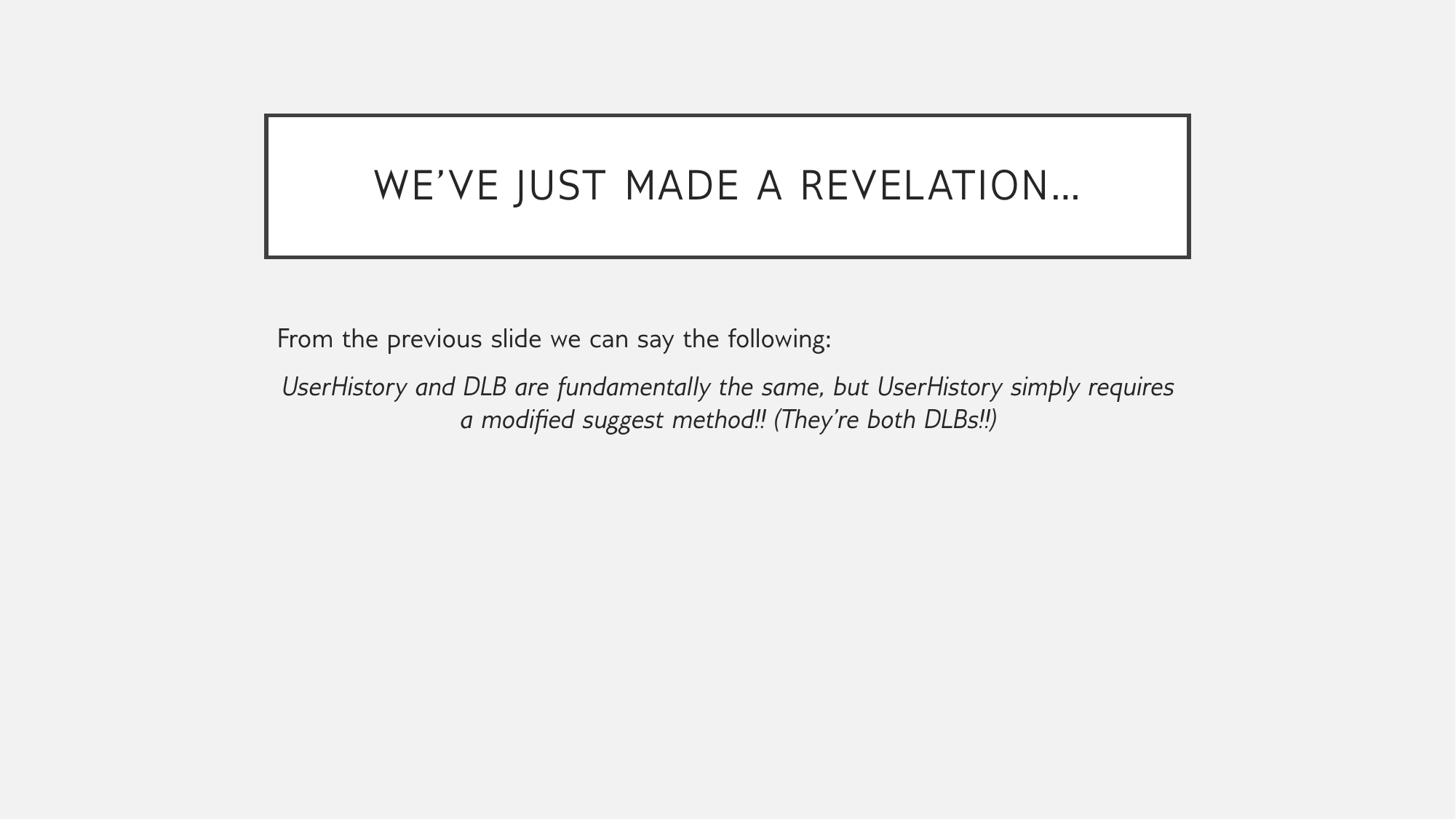

# We’ve Just made a Revelation…
From the previous slide we can say the following:
UserHistory and DLB are fundamentally the same, but UserHistory simply requires a modified suggest method!! (They’re both DLBs!!)